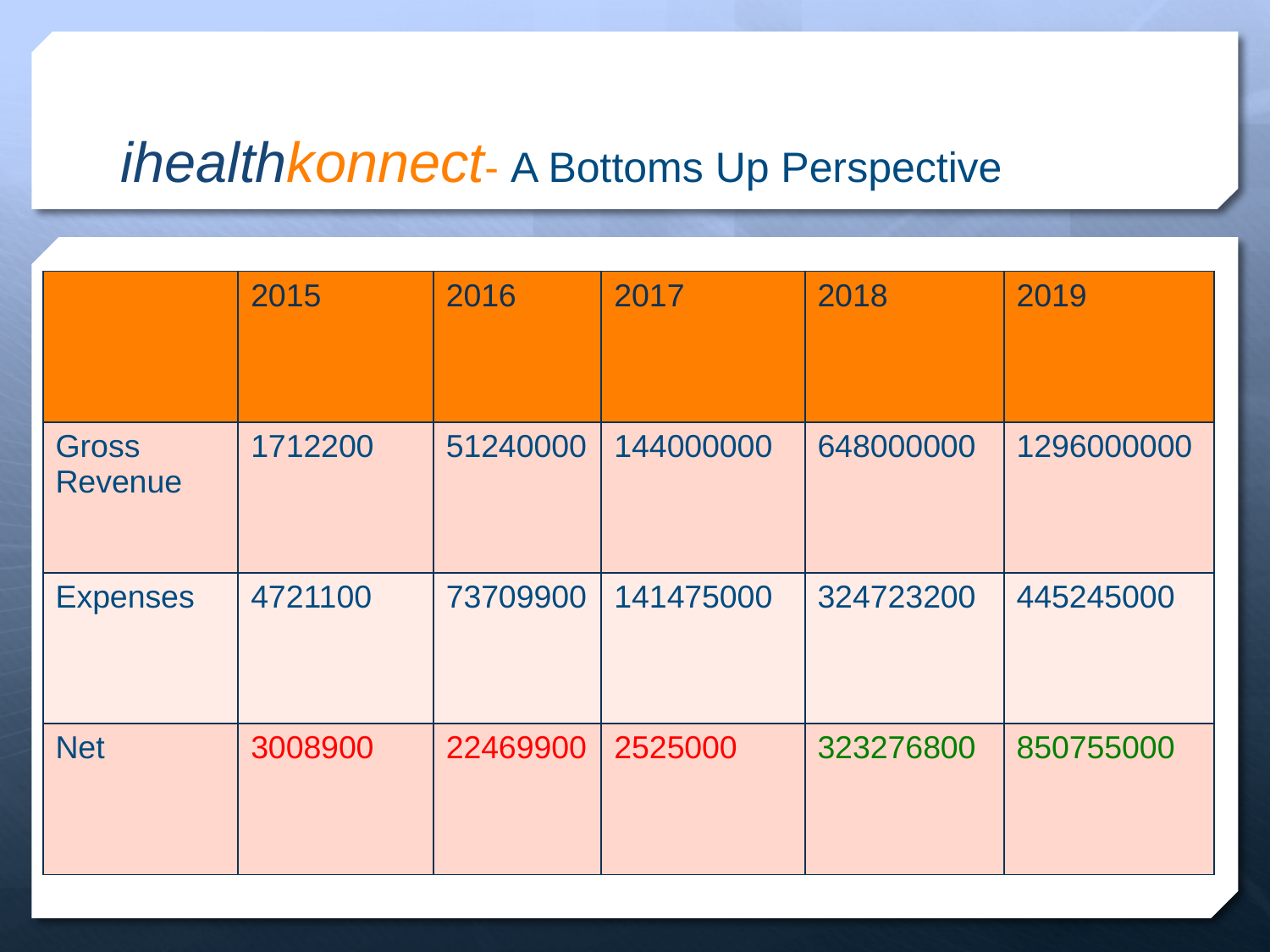

# ihealthkonnect- A Bottoms Up Perspective
|  | 2015 | 2016 | 2017 | 2018 | 2019 |
| --- | --- | --- | --- | --- | --- |
| Gross Revenue | 1712200 | 51240000 | 144000000 | 648000000 | 1296000000 |
| Expenses | 4721100 | 73709900 | 141475000 | 324723200 | 445245000 |
| Net | 3008900 | 22469900 | 2525000 | 323276800 | 850755000 |